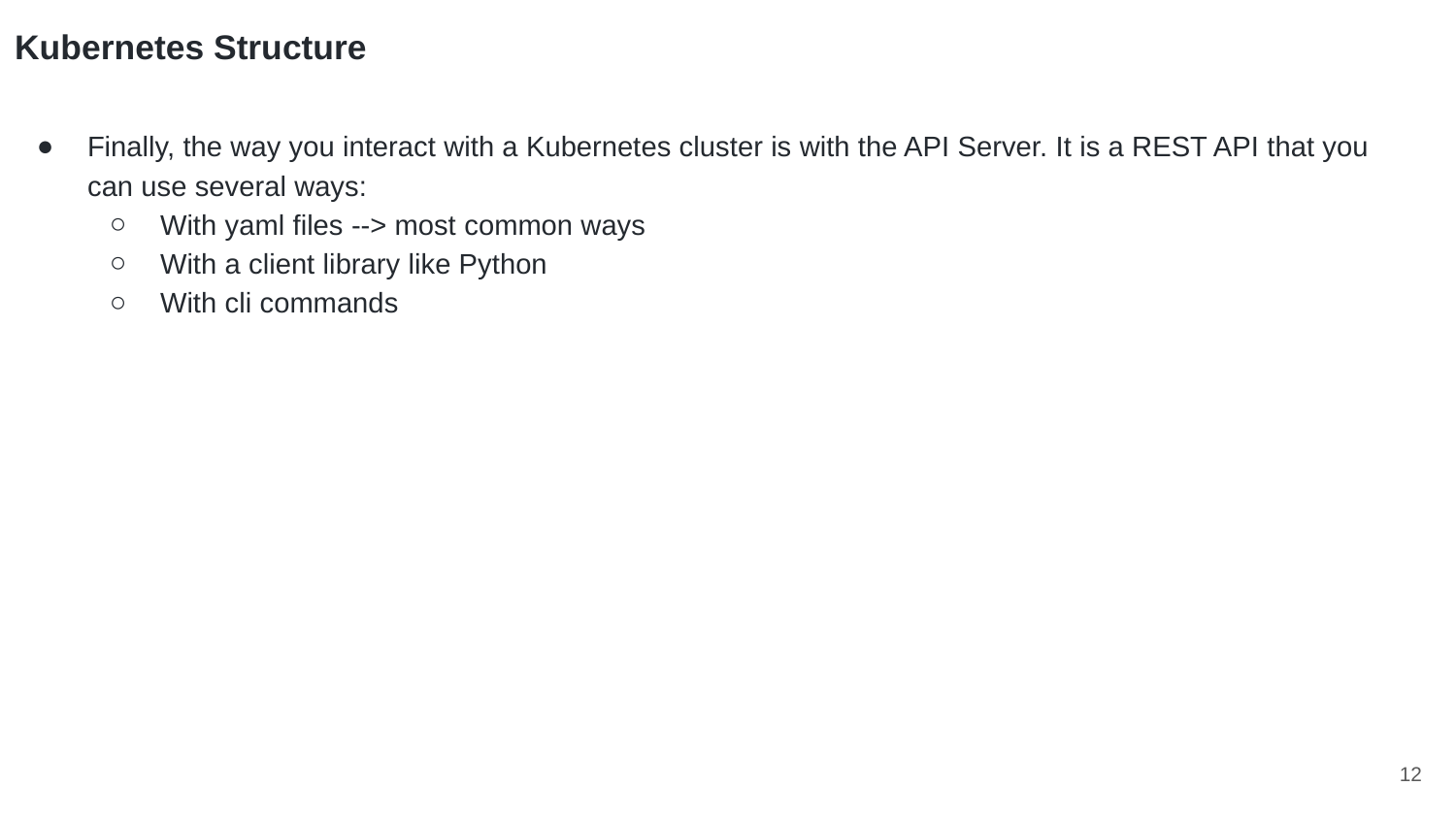

Kubernetes Structure

Finally, the way you interact with a Kubernetes cluster is with the API Server. It is a REST API that you can use several ways:
With yaml files --> most common ways
With a client library like Python
With cli commands

12